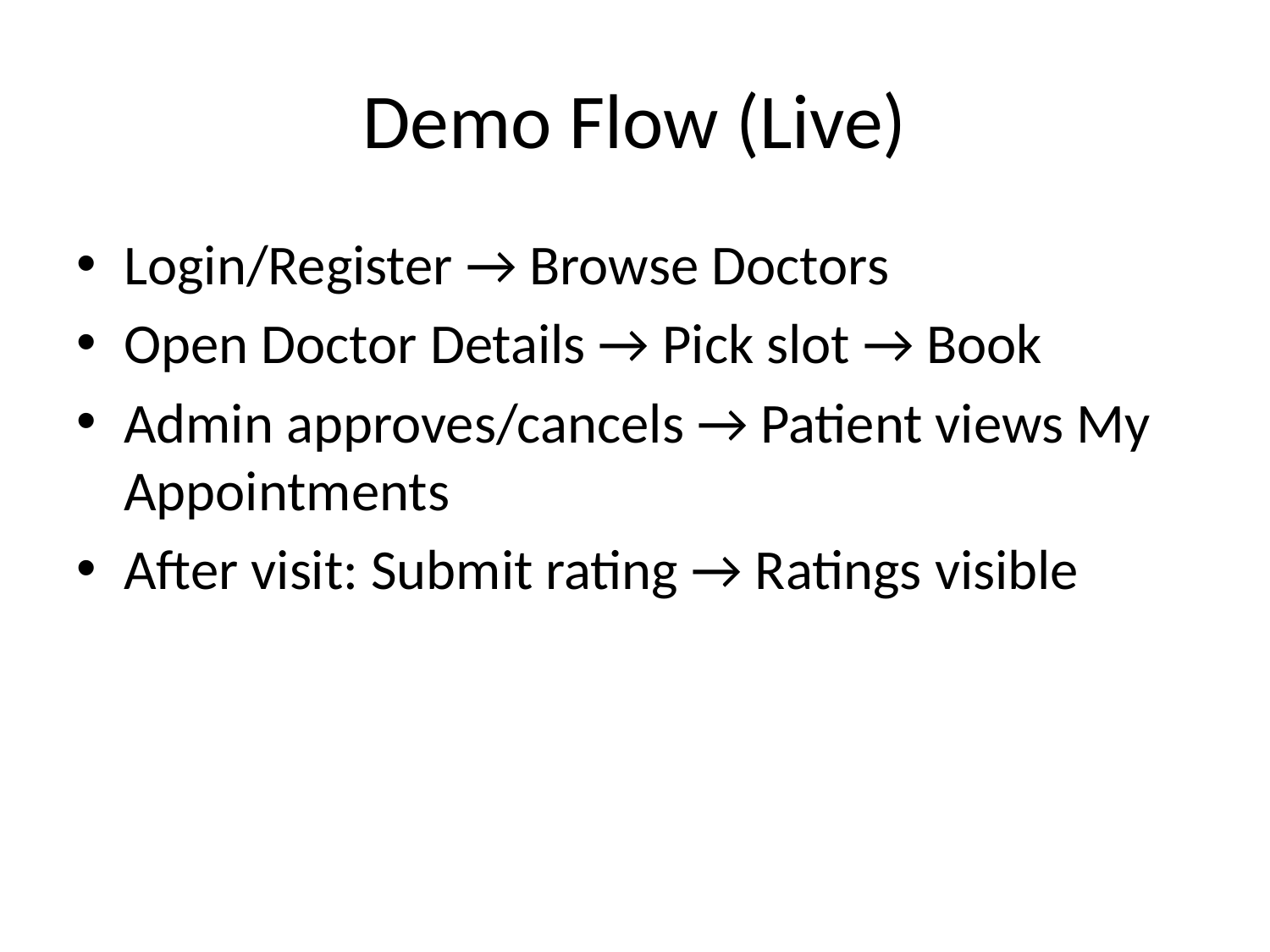

# Demo Flow (Live)
Login/Register → Browse Doctors
Open Doctor Details → Pick slot → Book
Admin approves/cancels → Patient views My Appointments
After visit: Submit rating → Ratings visible